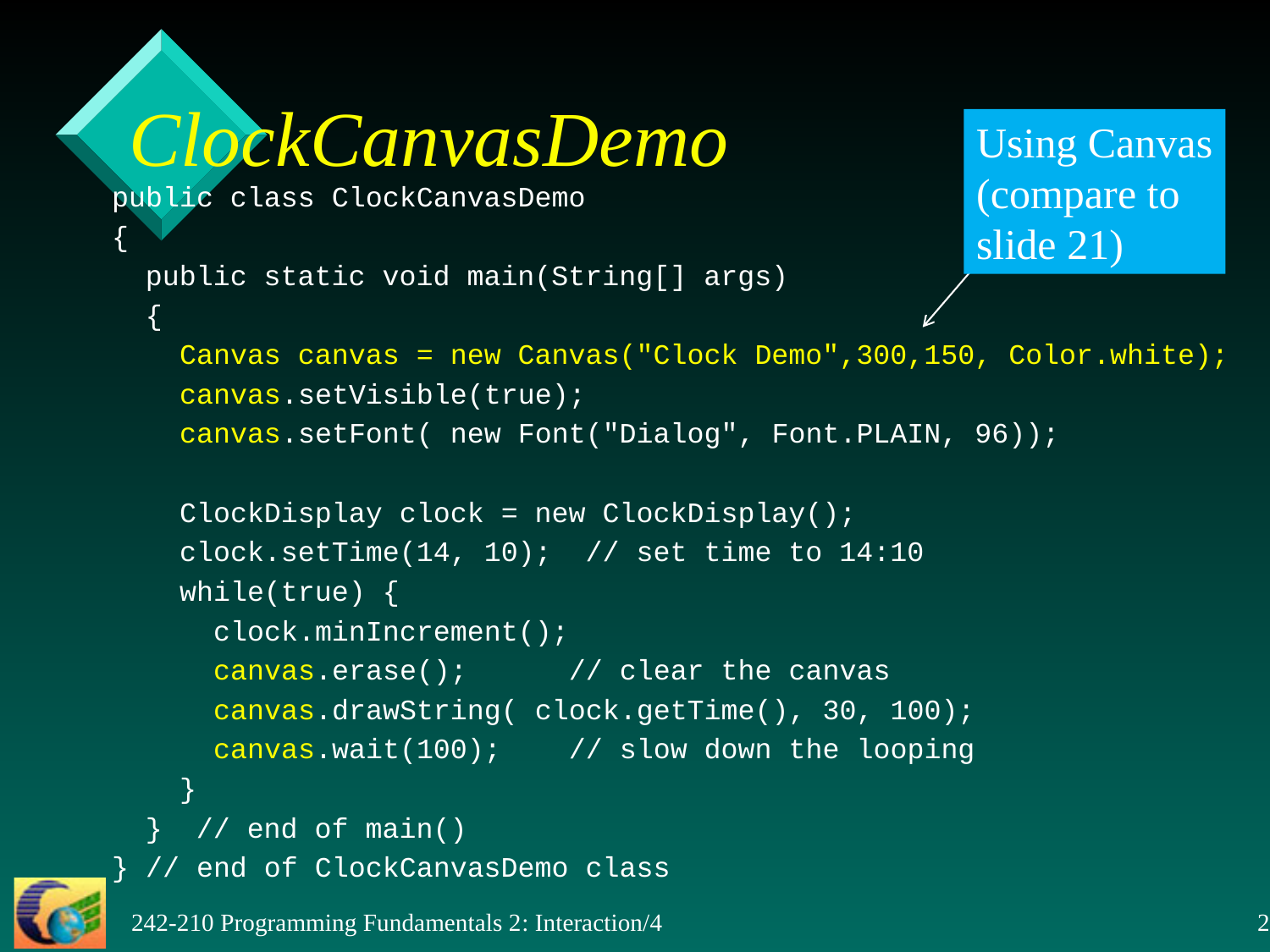

# ClockCanvasDemo
Using Canvas
(compare to
slide 21)
public class ClockCanvasDemo
{
  public static void main(String[] args)
  {
    Canvas canvas = new Canvas("Clock Demo",300,150, Color.white);
    canvas.setVisible(true);
    canvas.setFont( new Font("Dialog", Font.PLAIN, 96));

    ClockDisplay clock = new ClockDisplay();
    clock.setTime(14, 10);  // set time to 14:10
    while(true) {
      clock.minIncrement();
      canvas.erase();      // clear the canvas
      canvas.drawString( clock.getTime(), 30, 100);
      canvas.wait(100);    // slow down the looping
    }
  }  // end of main()
} // end of ClockCanvasDemo class